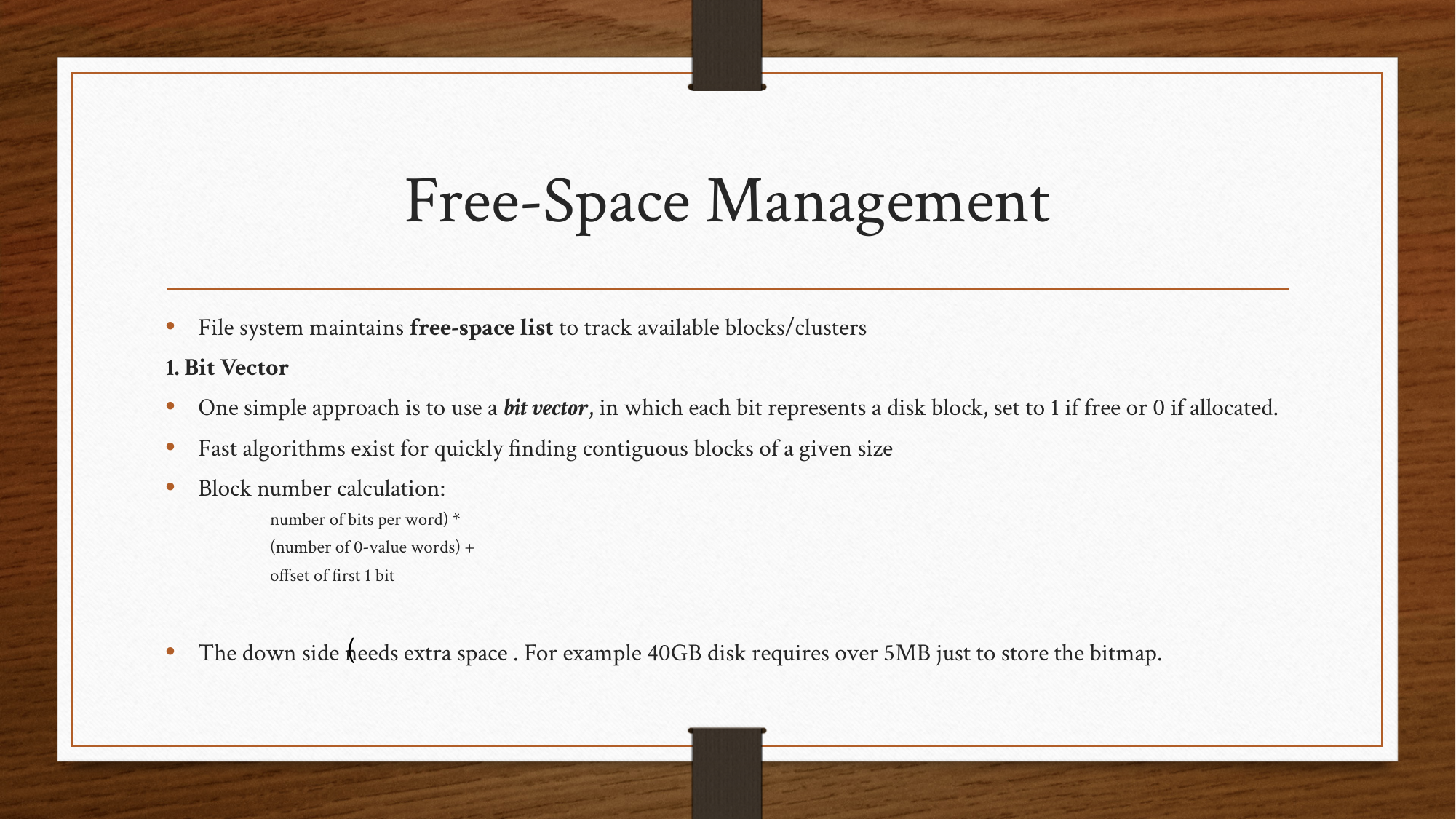

# Free-Space Management
File system maintains free-space list to track available blocks/clusters
1. Bit Vector
One simple approach is to use a bit vector, in which each bit represents a disk block, set to 1 if free or 0 if allocated.
Fast algorithms exist for quickly finding contiguous blocks of a given size
Block number calculation:
number of bits per word) *
(number of 0-value words) +
offset of first 1 bit

The down side needs extra space . For example 40GB disk requires over 5MB just to store the bitmap.

(